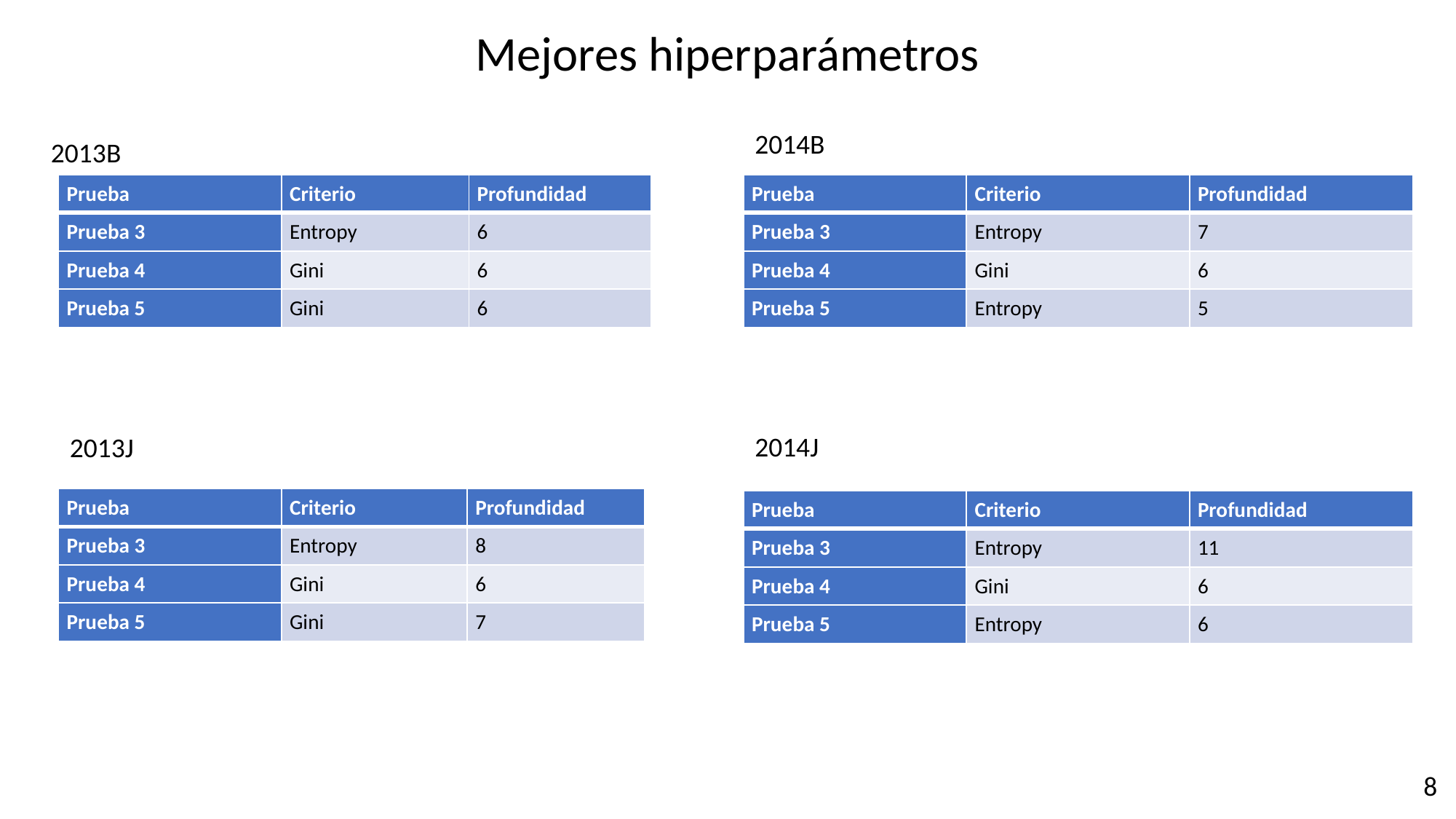

Mejores hiperparámetros
2014B
2013B
| Prueba | Criterio | Profundidad |
| --- | --- | --- |
| Prueba 3 | Entropy | 6 |
| Prueba 4 | Gini | 6 |
| Prueba 5 | Gini | 6 |
| Prueba | Criterio | Profundidad |
| --- | --- | --- |
| Prueba 3 | Entropy | 7 |
| Prueba 4 | Gini | 6 |
| Prueba 5 | Entropy | 5 |
2014J
2013J
| Prueba | Criterio | Profundidad |
| --- | --- | --- |
| Prueba 3 | Entropy | 8 |
| Prueba 4 | Gini | 6 |
| Prueba 5 | Gini | 7 |
| Prueba | Criterio | Profundidad |
| --- | --- | --- |
| Prueba 3 | Entropy | 11 |
| Prueba 4 | Gini | 6 |
| Prueba 5 | Entropy | 6 |
8